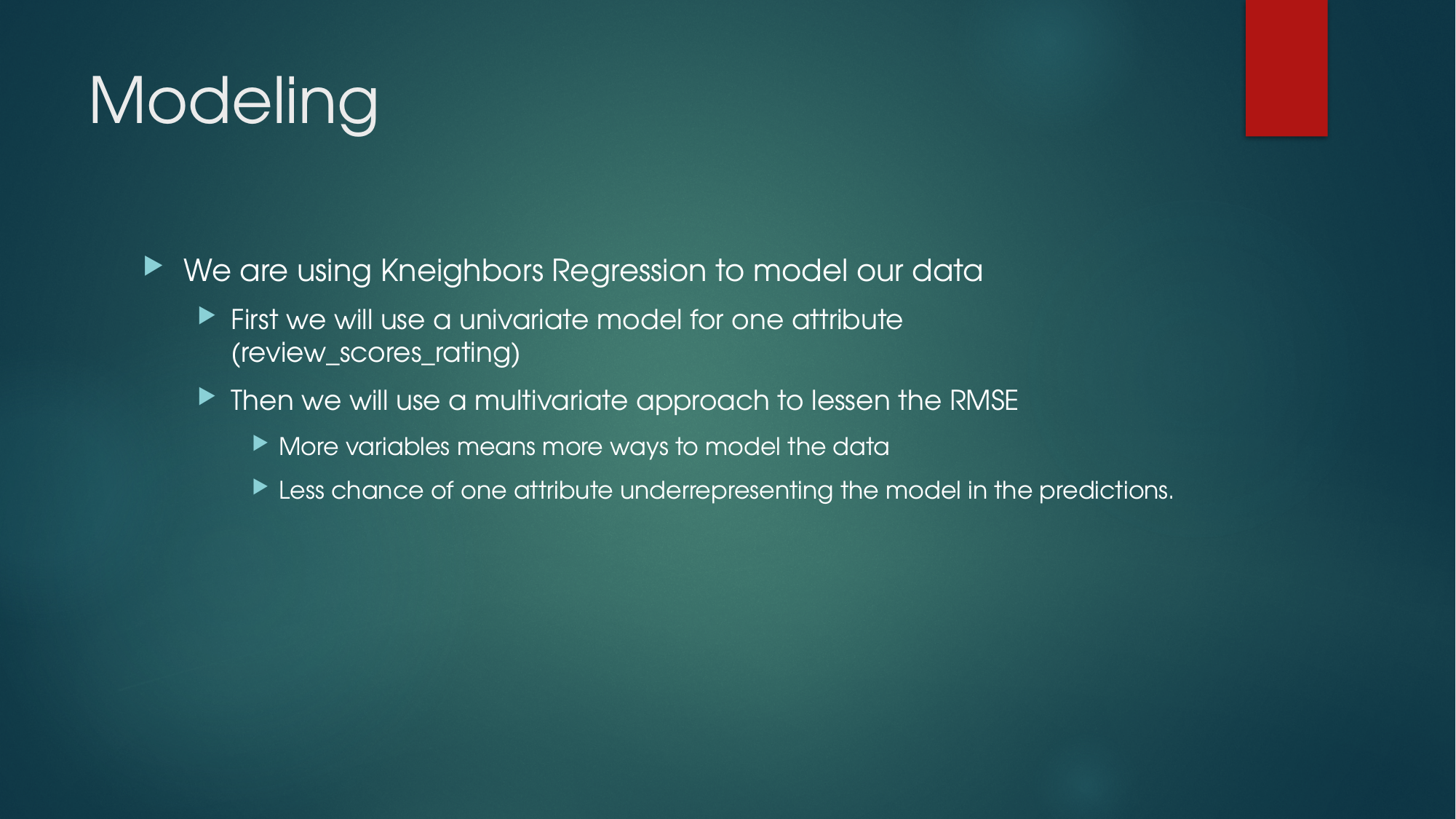

# Modeling
We are using Kneighbors Regression to model our data
First we will use a univariate model for one attribute (review_scores_rating)
Then we will use a multivariate approach to lessen the RMSE
More variables means more ways to model the data
Less chance of one attribute underrepresenting the model in the predictions.